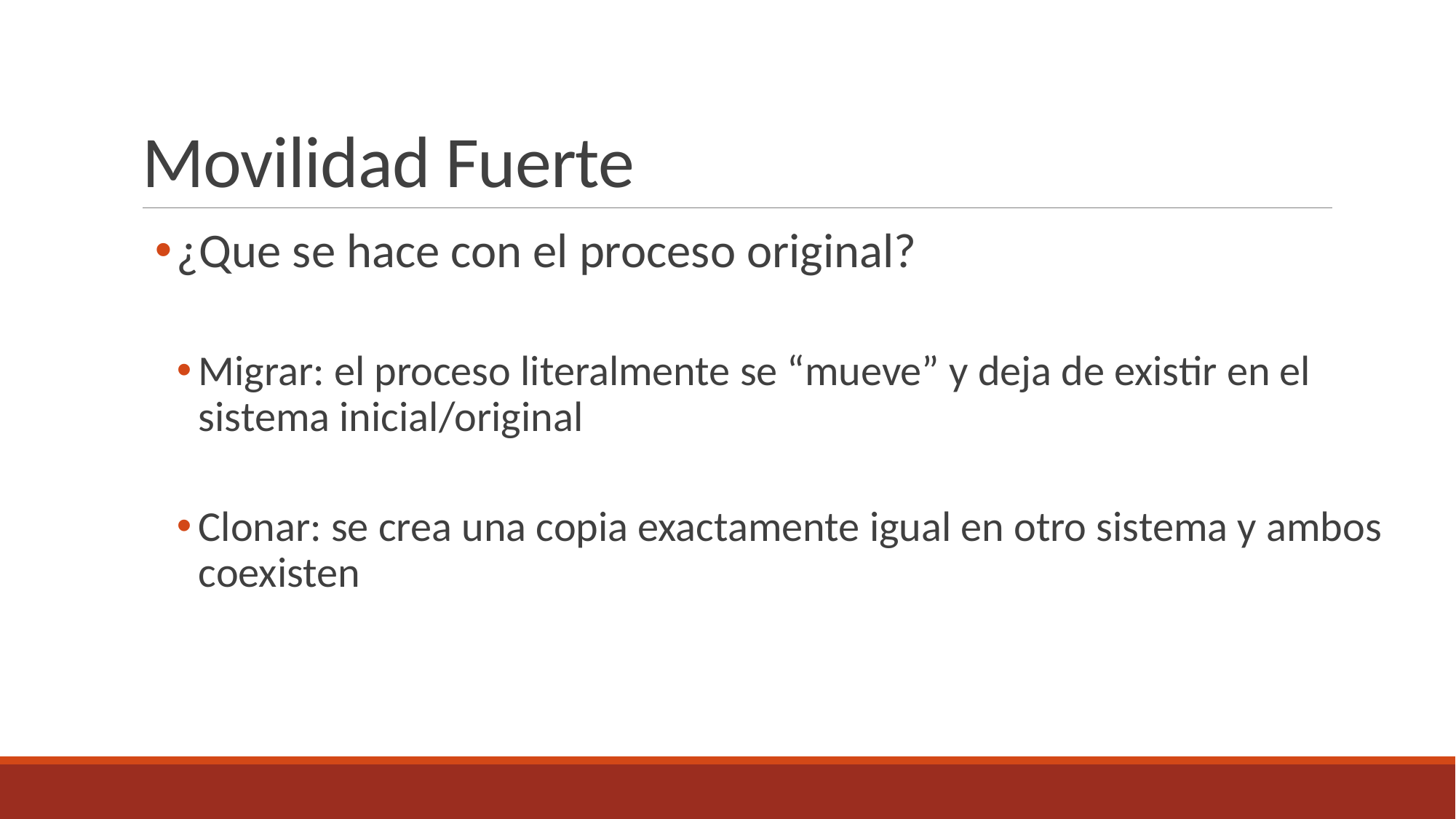

# Movilidad Fuerte
¿Que se hace con el proceso original?

Migrar: el proceso literalmente se “mueve” y deja de existir en el sistema inicial/original

Clonar: se crea una copia exactamente igual en otro sistema y ambos coexisten